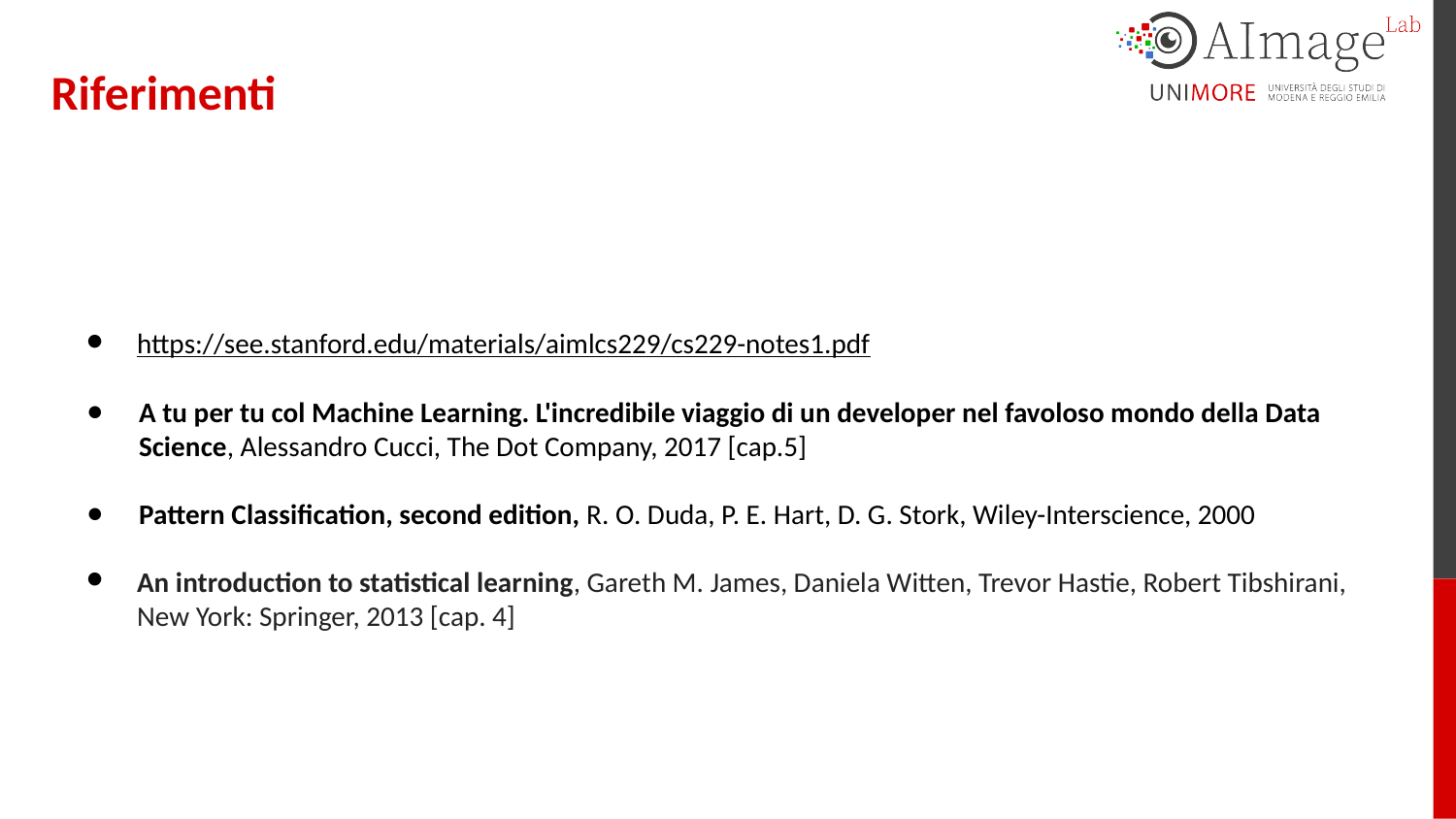

# Riferimenti
https://see.stanford.edu/materials/aimlcs229/cs229-notes1.pdf

A tu per tu col Machine Learning. L'incredibile viaggio di un developer nel favoloso mondo della Data Science, Alessandro Cucci, The Dot Company, 2017 [cap.5]

Pattern Classification, second edition, R. O. Duda, P. E. Hart, D. G. Stork, Wiley-Interscience, 2000

An introduction to statistical learning, Gareth M. James, Daniela Witten, Trevor Hastie, Robert Tibshirani, New York: Springer, 2013 [cap. 4]